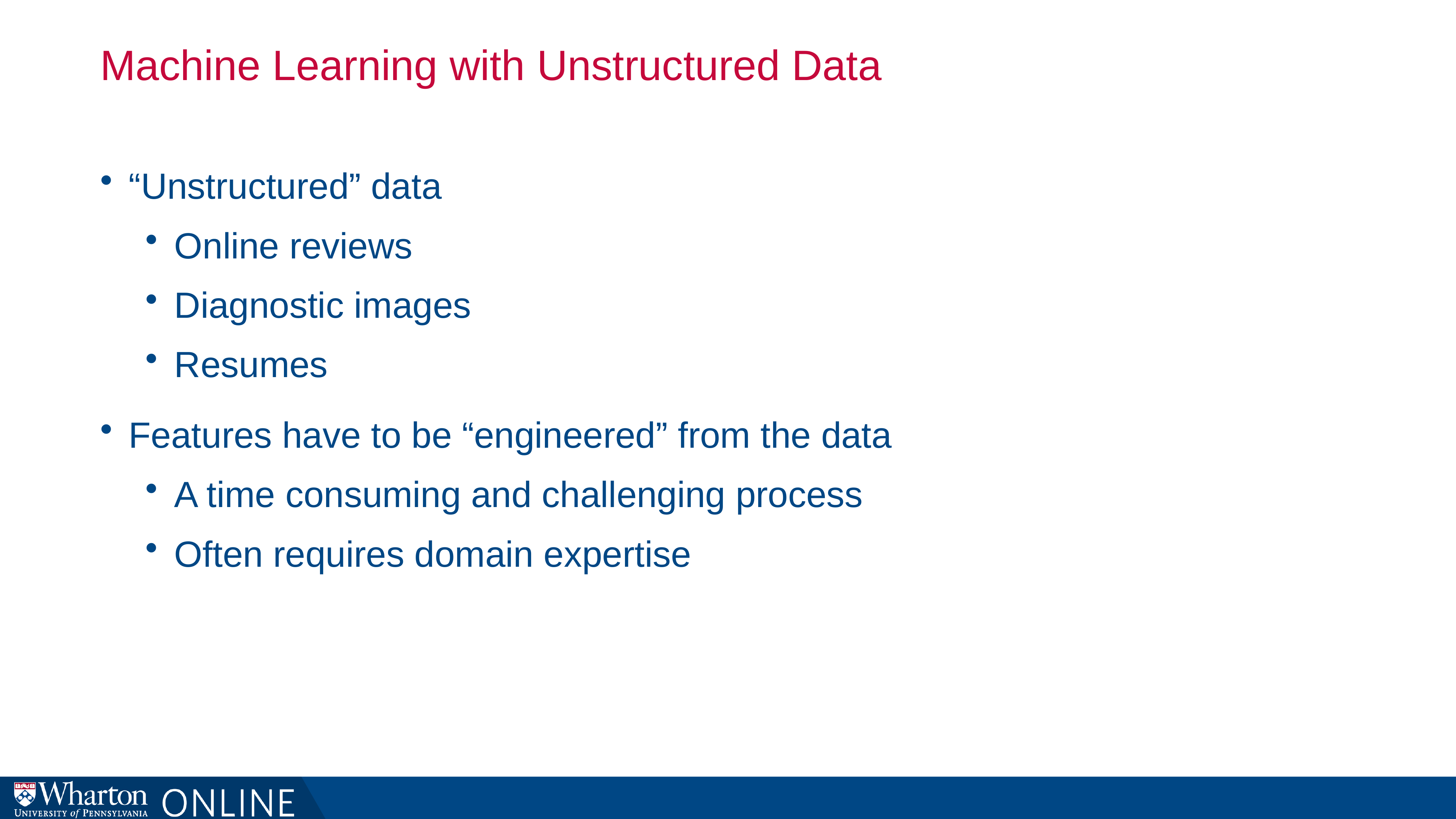

# Machine Learning with Unstructured Data
“Unstructured” data
Online reviews
Diagnostic images
Resumes
Features have to be “engineered” from the data
A time consuming and challenging process
Often requires domain expertise